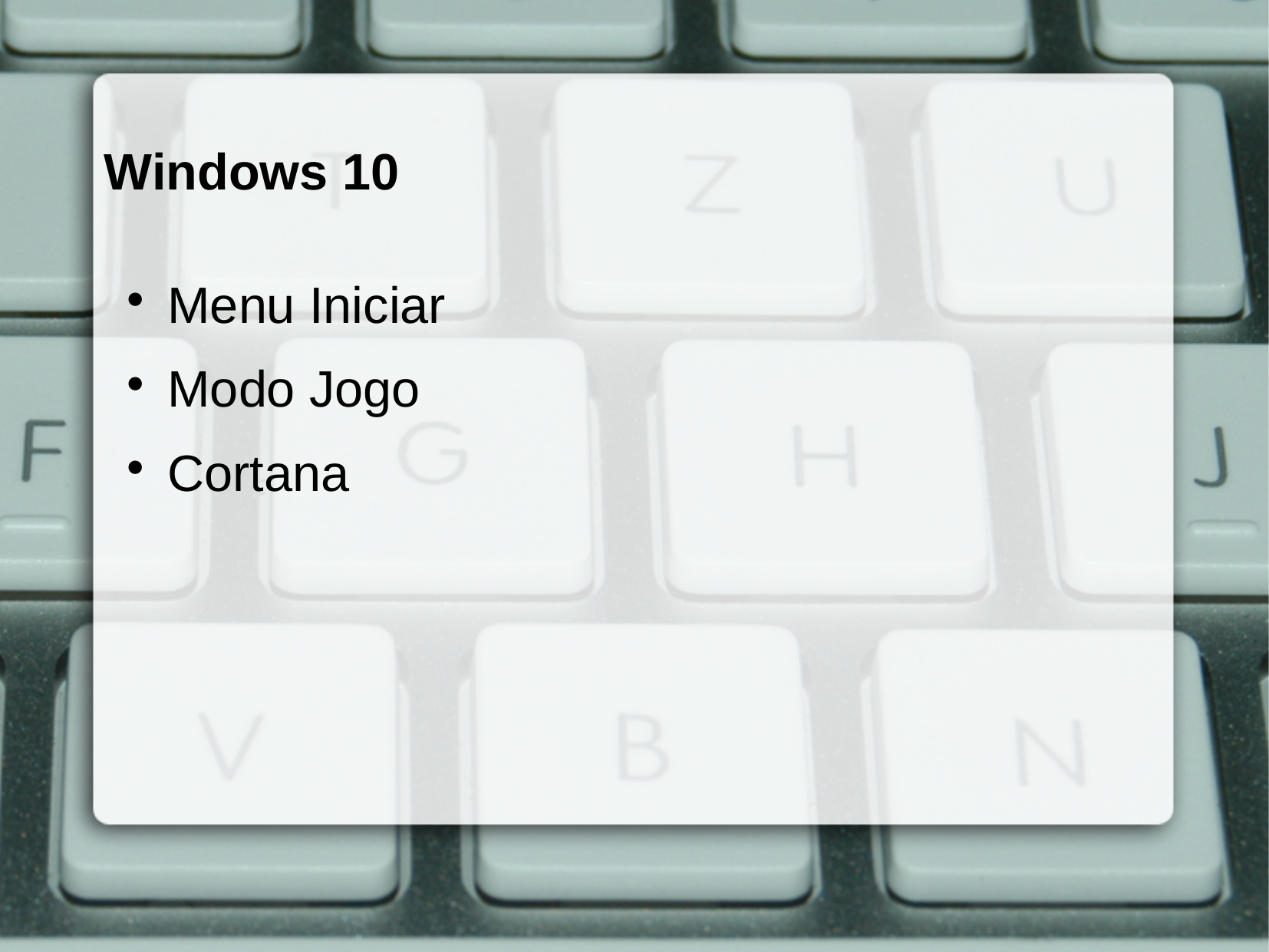

Windows 10
Menu Iniciar
Modo Jogo
Cortana